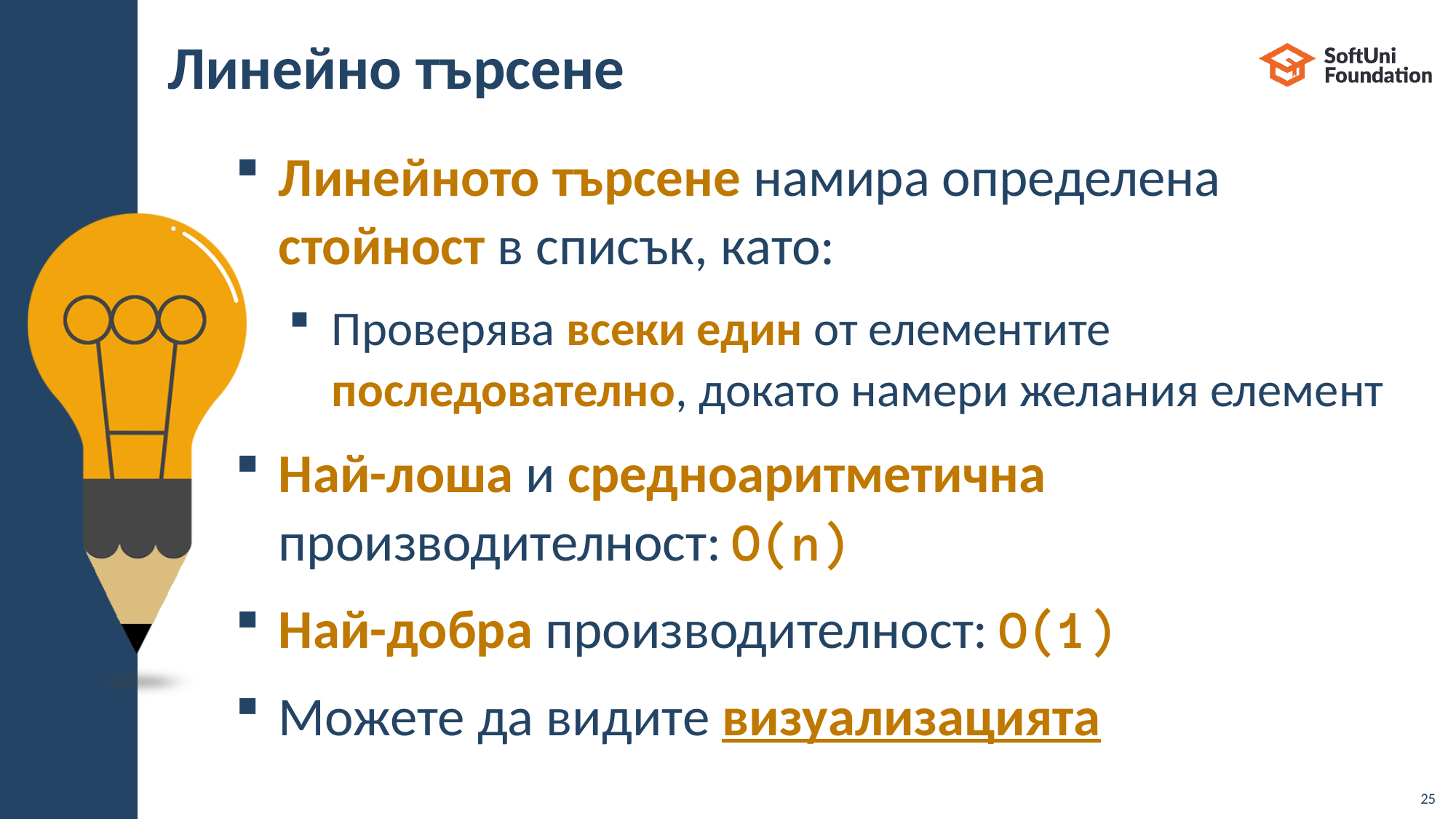

# Линейно търсене
Линейното търсене намира определена стойност в списък, като:
Проверява всеки един от елементите последователно, докато намери желания елемент
Най-лоша и средноаритметична производителност: O(n)
Най-добра производителност: О(1)
Можете да видите визуализацията

25